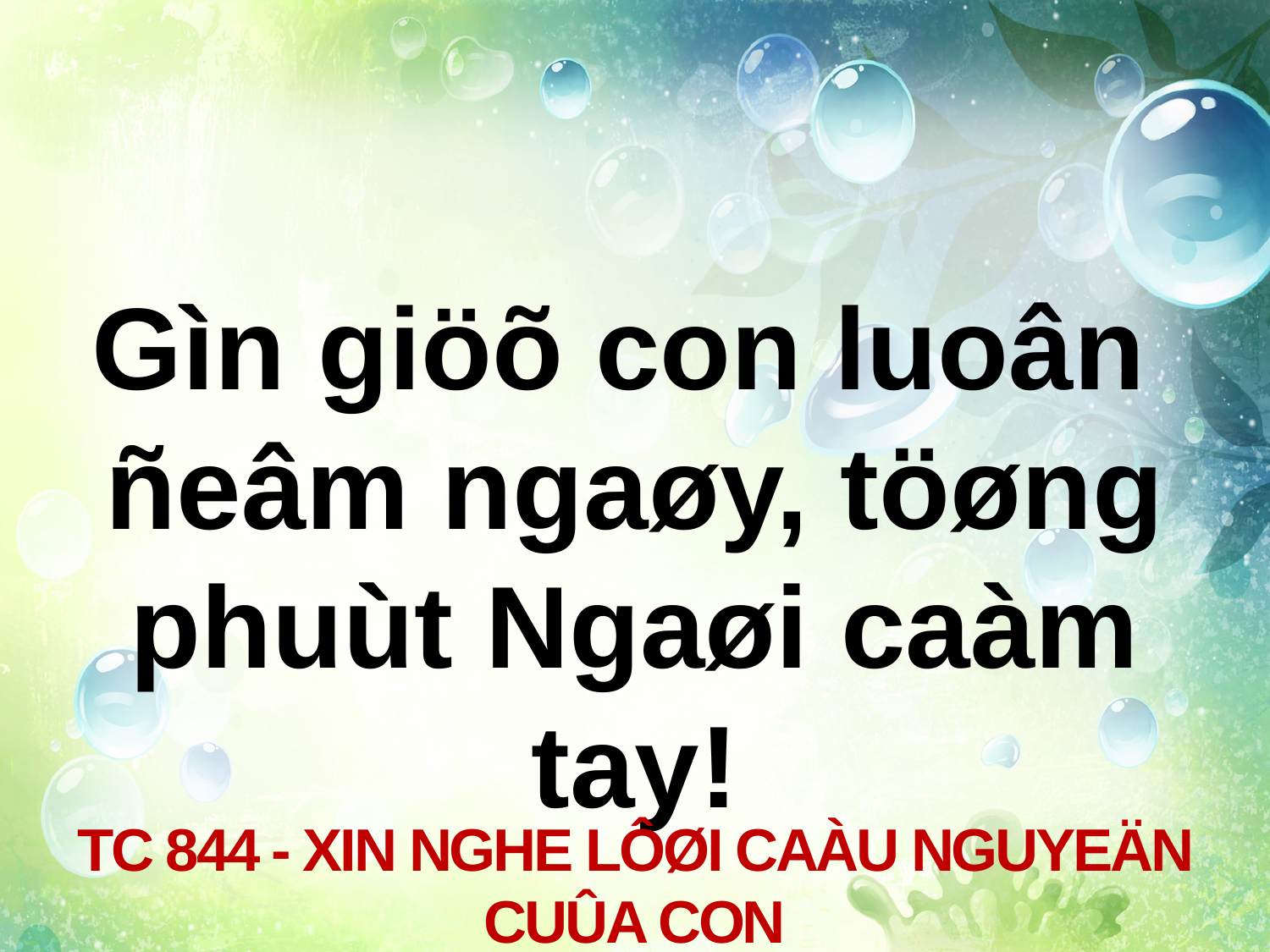

Gìn giöõ con luoân
ñeâm ngaøy, töøng phuùt Ngaøi caàm tay!
TC 844 - XIN NGHE LÔØI CAÀU NGUYEÄN CUÛA CON